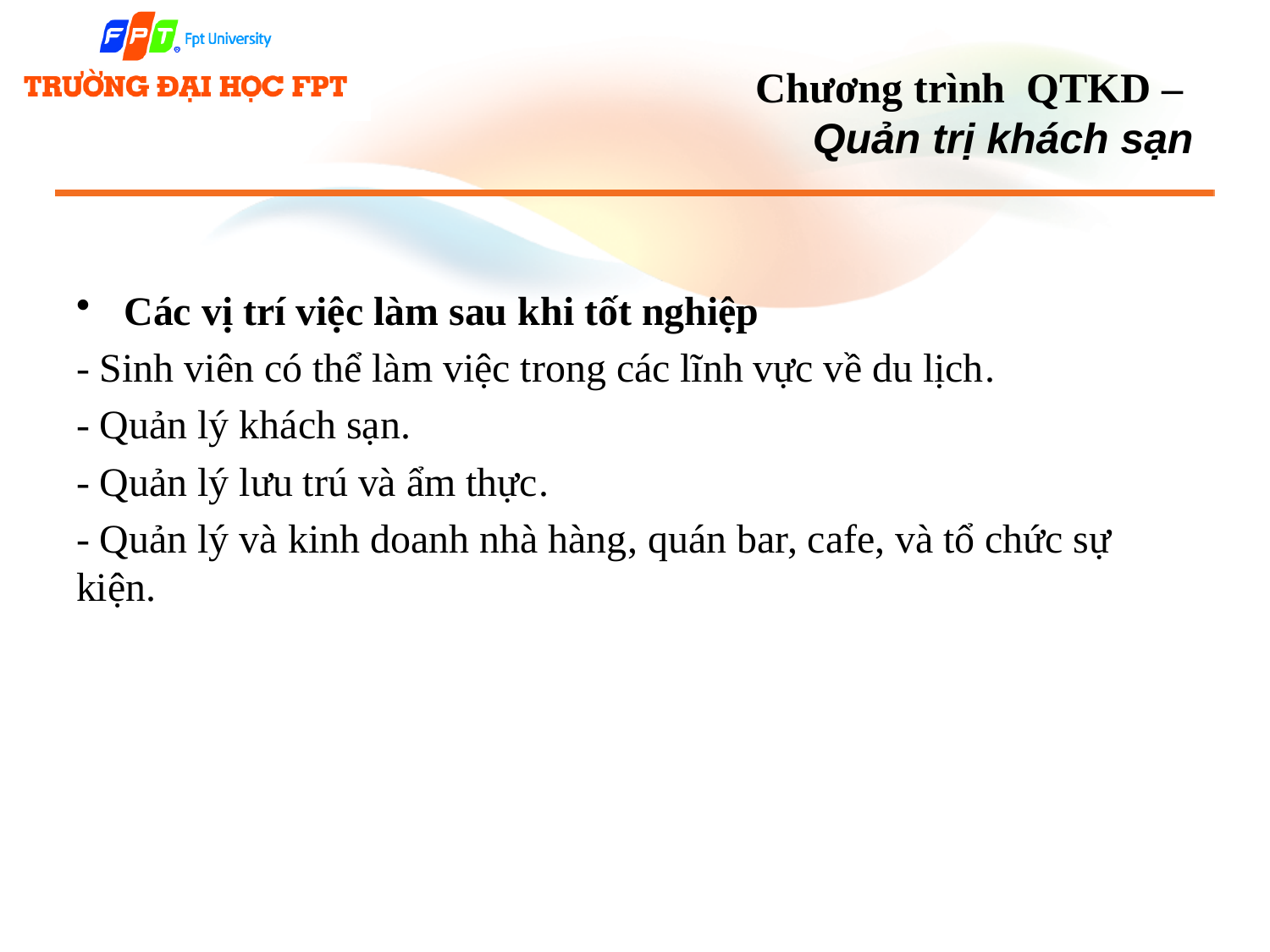

# Chương trình  QTKD – Quản trị khách sạn

Các vị trí việc làm sau khi tốt nghiệp
- Sinh viên có thể làm việc trong các lĩnh vực về du lịch.
- Quản lý khách sạn.
- Quản lý lưu trú và ẩm thực.
- Quản lý và kinh doanh nhà hàng, quán bar, cafe, và tổ chức sự kiện.